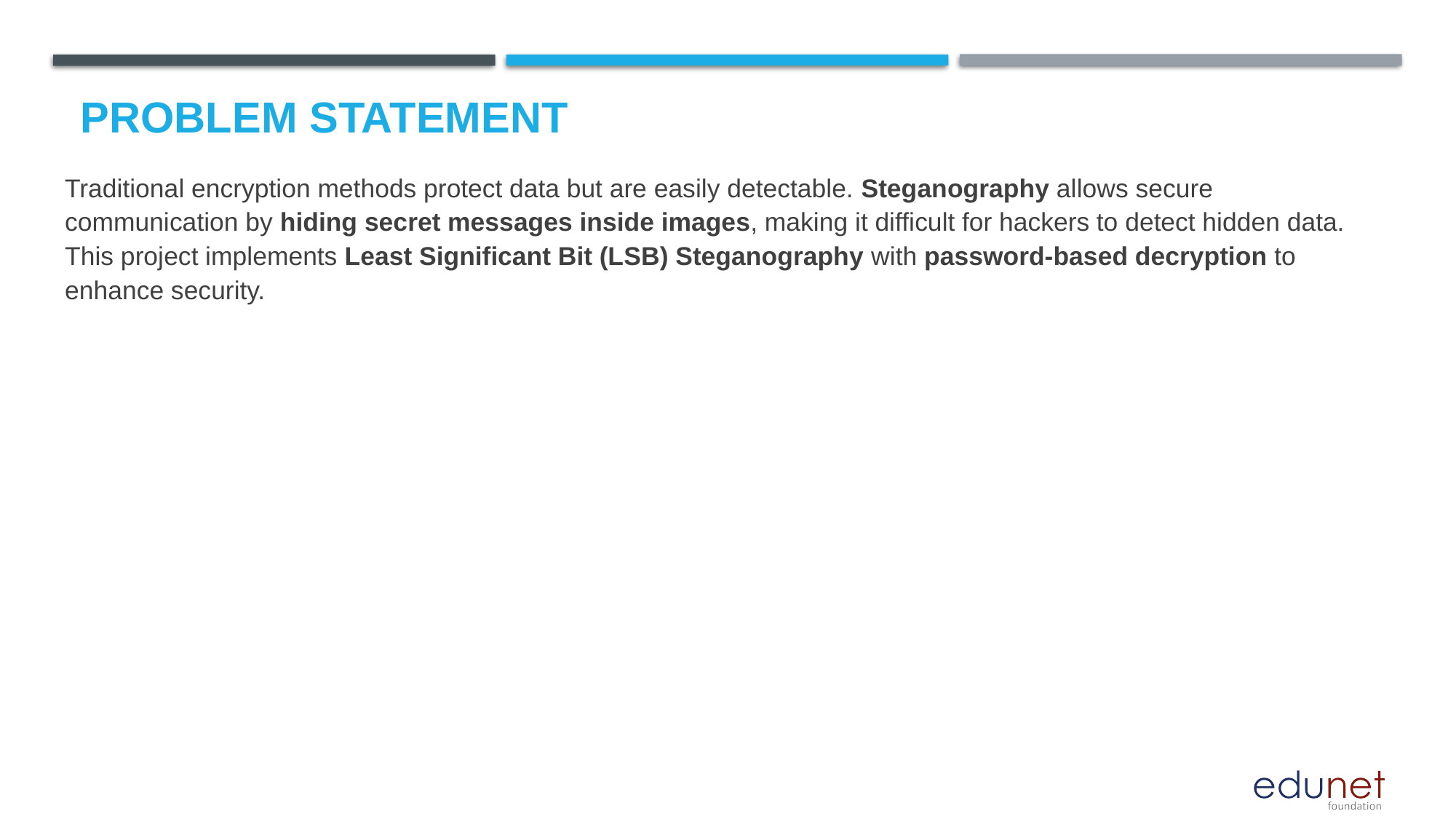

# Problem Statement
Traditional encryption methods protect data but are easily detectable. Steganography allows secure communication by hiding secret messages inside images, making it difficult for hackers to detect hidden data. This project implements Least Significant Bit (LSB) Steganography with password-based decryption to enhance security.